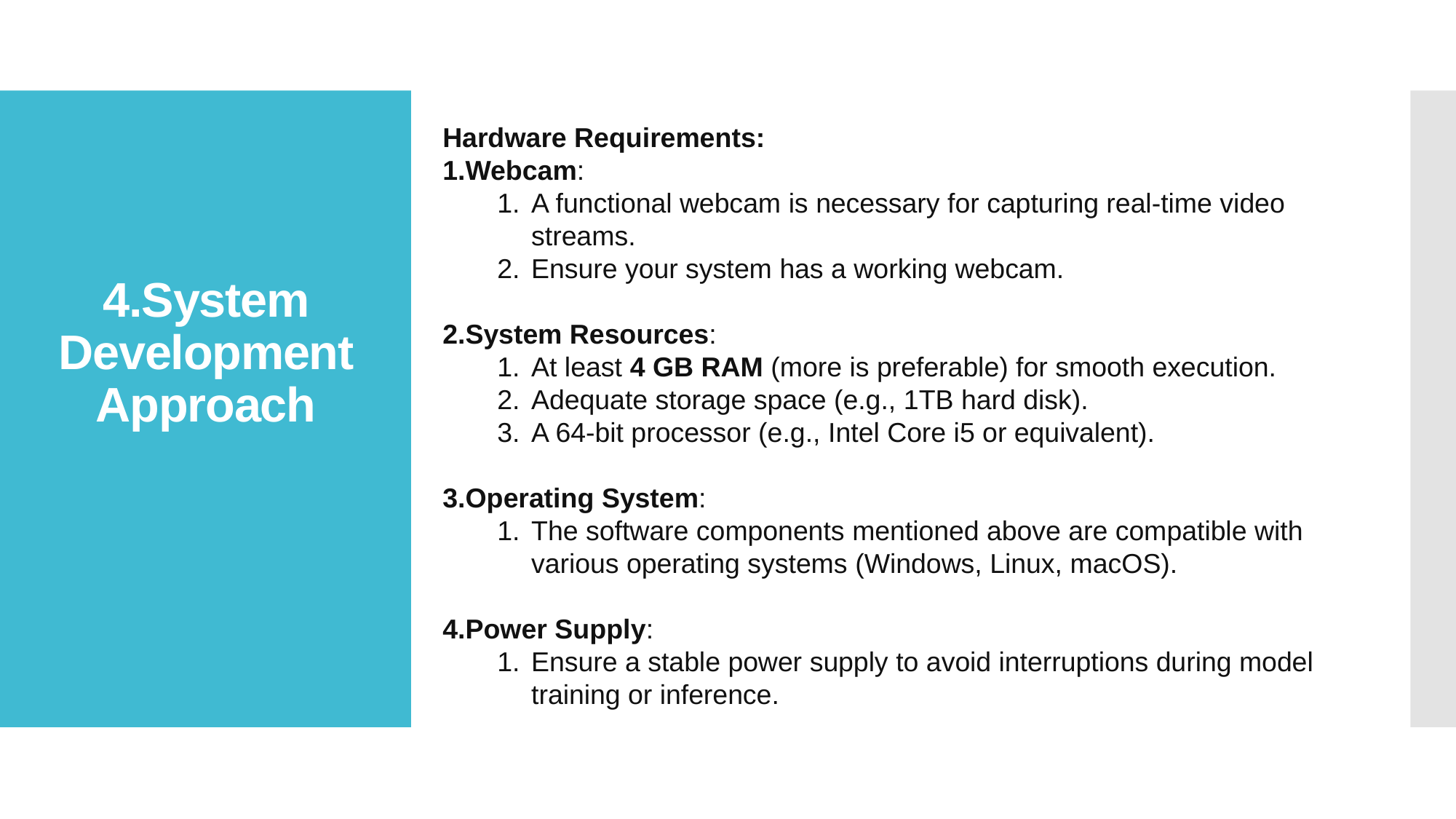

Hardware Requirements:
Webcam:
A functional webcam is necessary for capturing real-time video streams.
Ensure your system has a working webcam.

System Resources:
At least 4 GB RAM (more is preferable) for smooth execution.
Adequate storage space (e.g., 1TB hard disk).
A 64-bit processor (e.g., Intel Core i5 or equivalent).

Operating System:
The software components mentioned above are compatible with various operating systems (Windows, Linux, macOS).

Power Supply:
Ensure a stable power supply to avoid interruptions during model training or inference.

# 4.System Development Approach